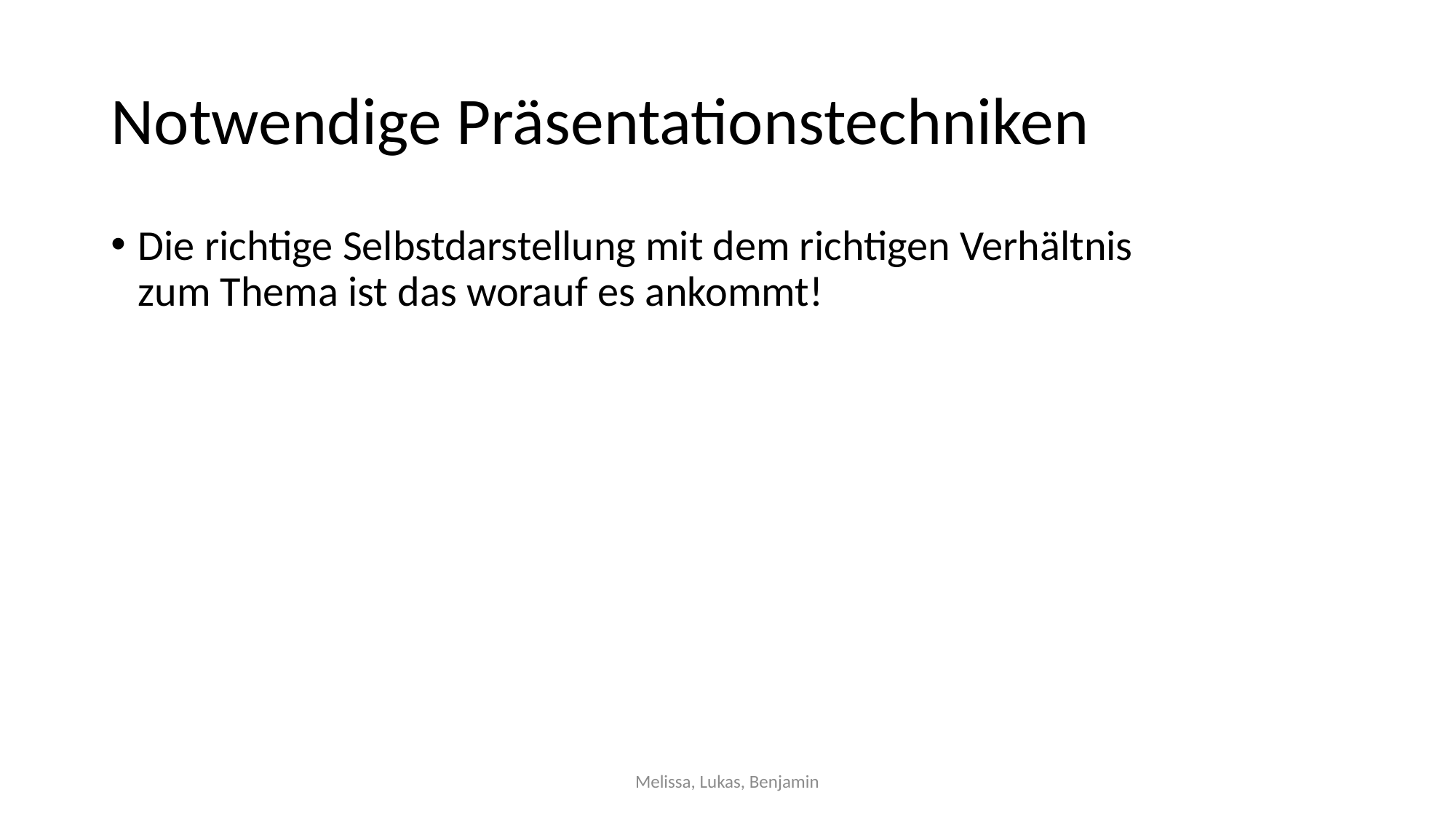

# Notwendige Präsentationstechniken
Die richtige Selbstdarstellung mit dem richtigen Verhältnis
zum Thema ist das worauf es ankommt!
Melissa, Lukas, Benjamin